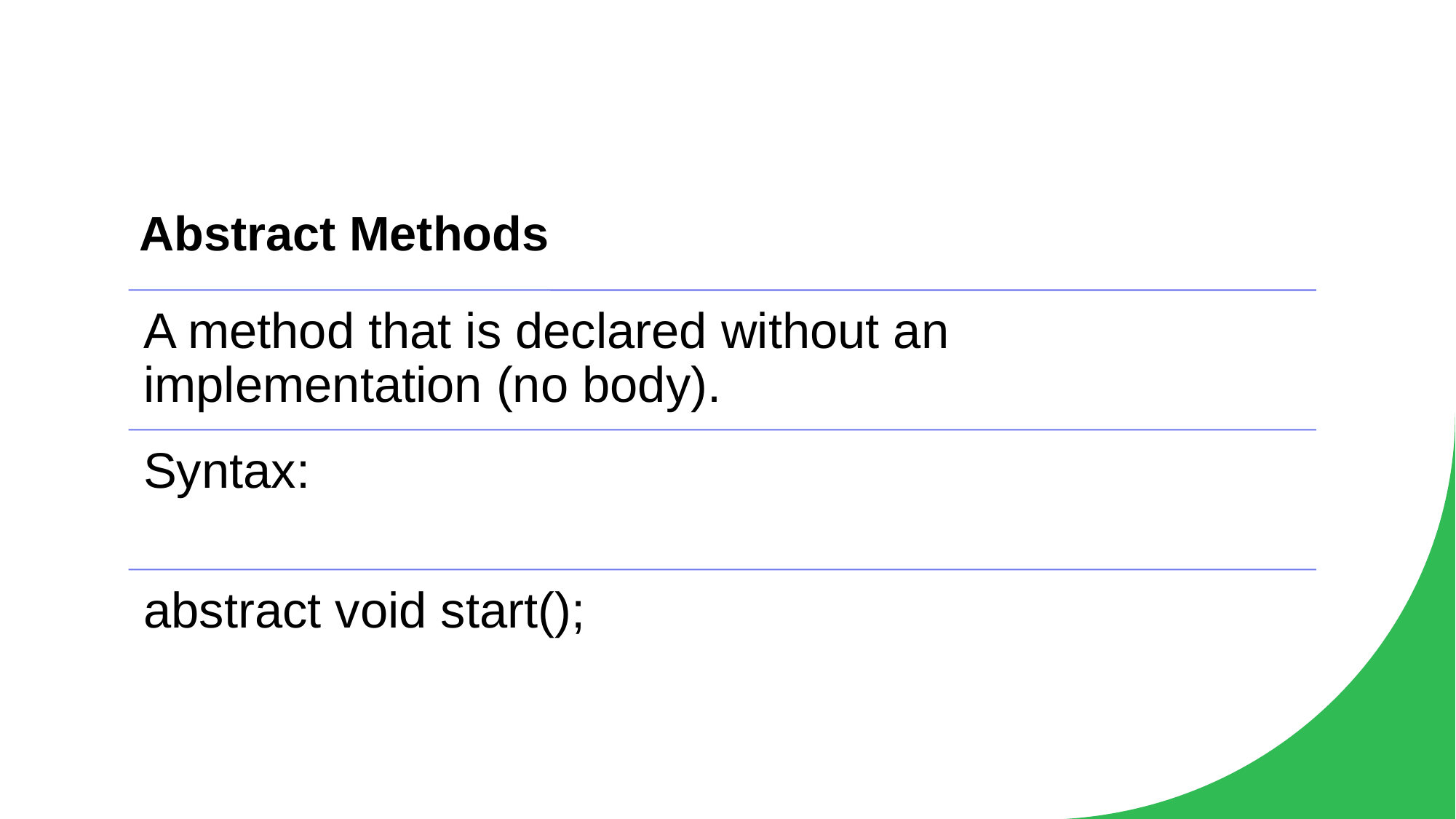

# Abstract Methods
A method that is declared without an implementation (no body).
Syntax:
abstract void start();